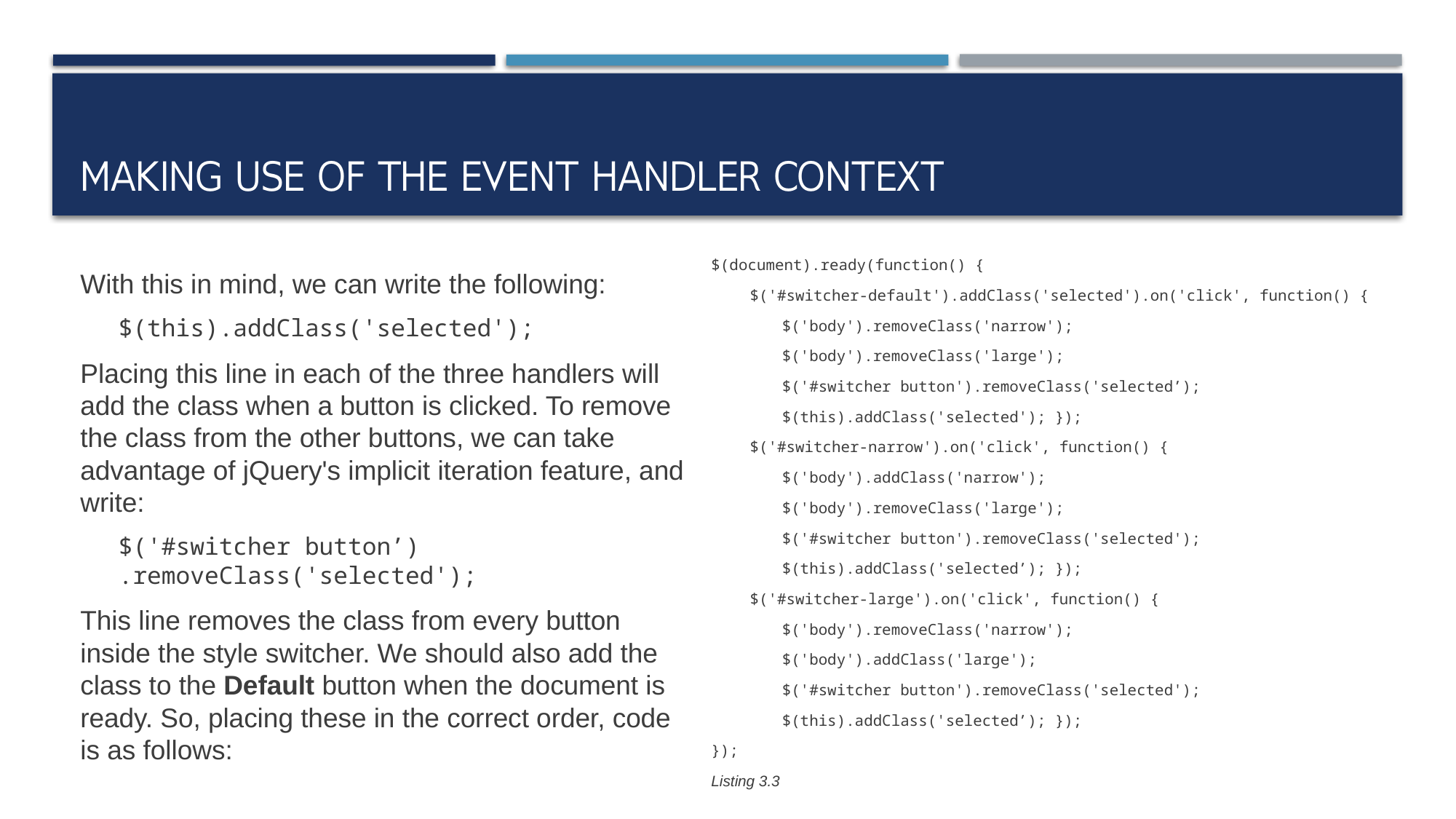

# Making use of the event handler context
With this in mind, we can write the following:
$(this).addClass('selected');
Placing this line in each of the three handlers will add the class when a button is clicked. To remove the class from the other buttons, we can take advantage of jQuery's implicit iteration feature, and write:
$('#switcher button’)
.removeClass('selected');
This line removes the class from every button inside the style switcher. We should also add the class to the Default button when the document is ready. So, placing these in the correct order, code is as follows:
$(document).ready(function() {
$('#switcher-default').addClass('selected').on('click', function() {
$('body').removeClass('narrow');
$('body').removeClass('large');
$('#switcher button').removeClass('selected’);
$(this).addClass('selected'); });
$('#switcher-narrow').on('click', function() {
$('body').addClass('narrow');
$('body').removeClass('large');
$('#switcher button').removeClass('selected');
$(this).addClass('selected’); });
$('#switcher-large').on('click', function() {
$('body').removeClass('narrow');
$('body').addClass('large');
$('#switcher button').removeClass('selected');
$(this).addClass('selected’); });
});
Listing 3.3